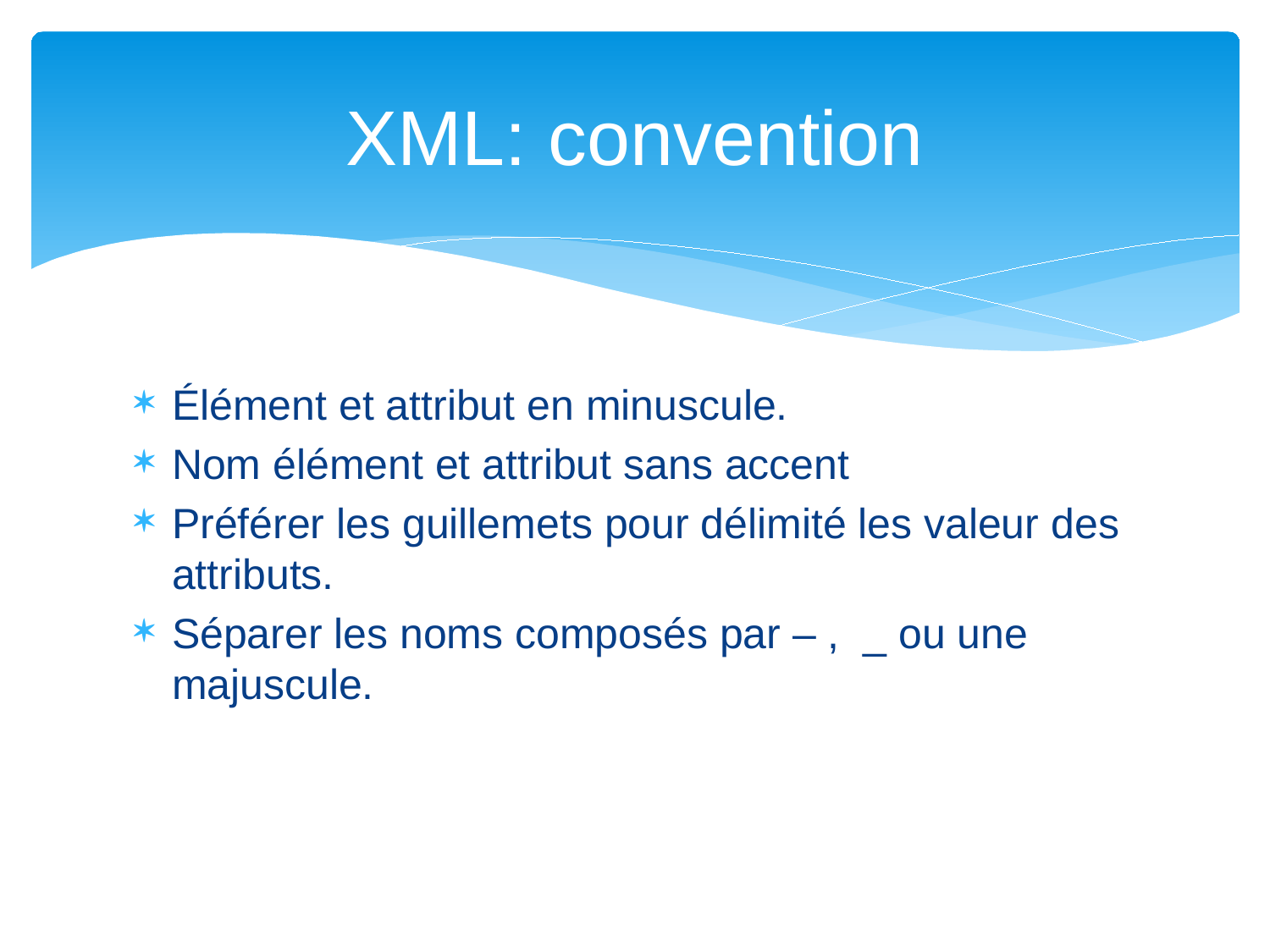

# XML: convention
Élément et attribut en minuscule.
Nom élément et attribut sans accent
Préférer les guillemets pour délimité les valeur des attributs.
Séparer les noms composés par – ,  _ ou une majuscule.